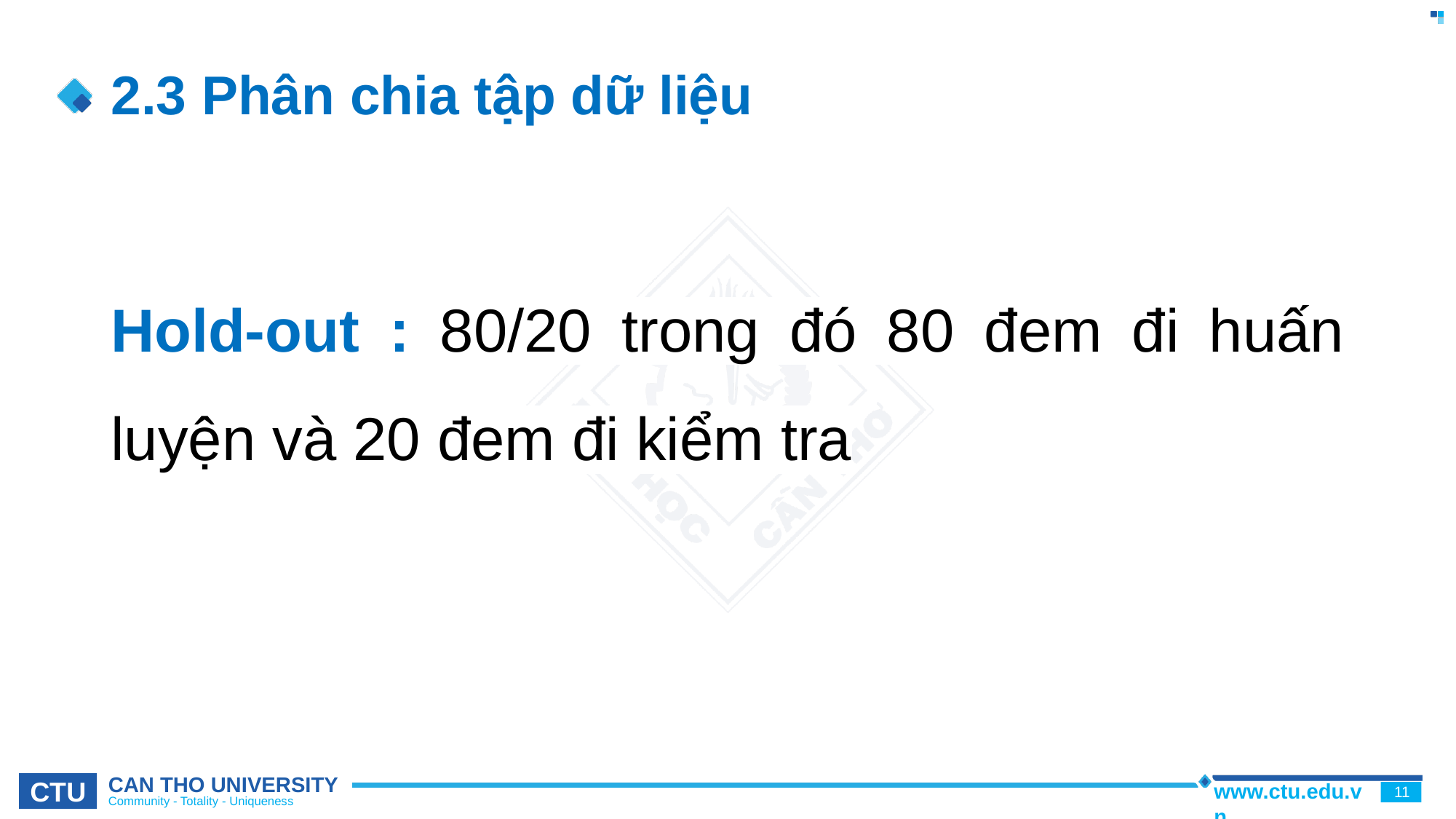

# 2.3 Phân chia tập dữ liệu

Hold-out : 80/20 trong đó 80 đem đi huấn luyện và 20 đem đi kiểm tra